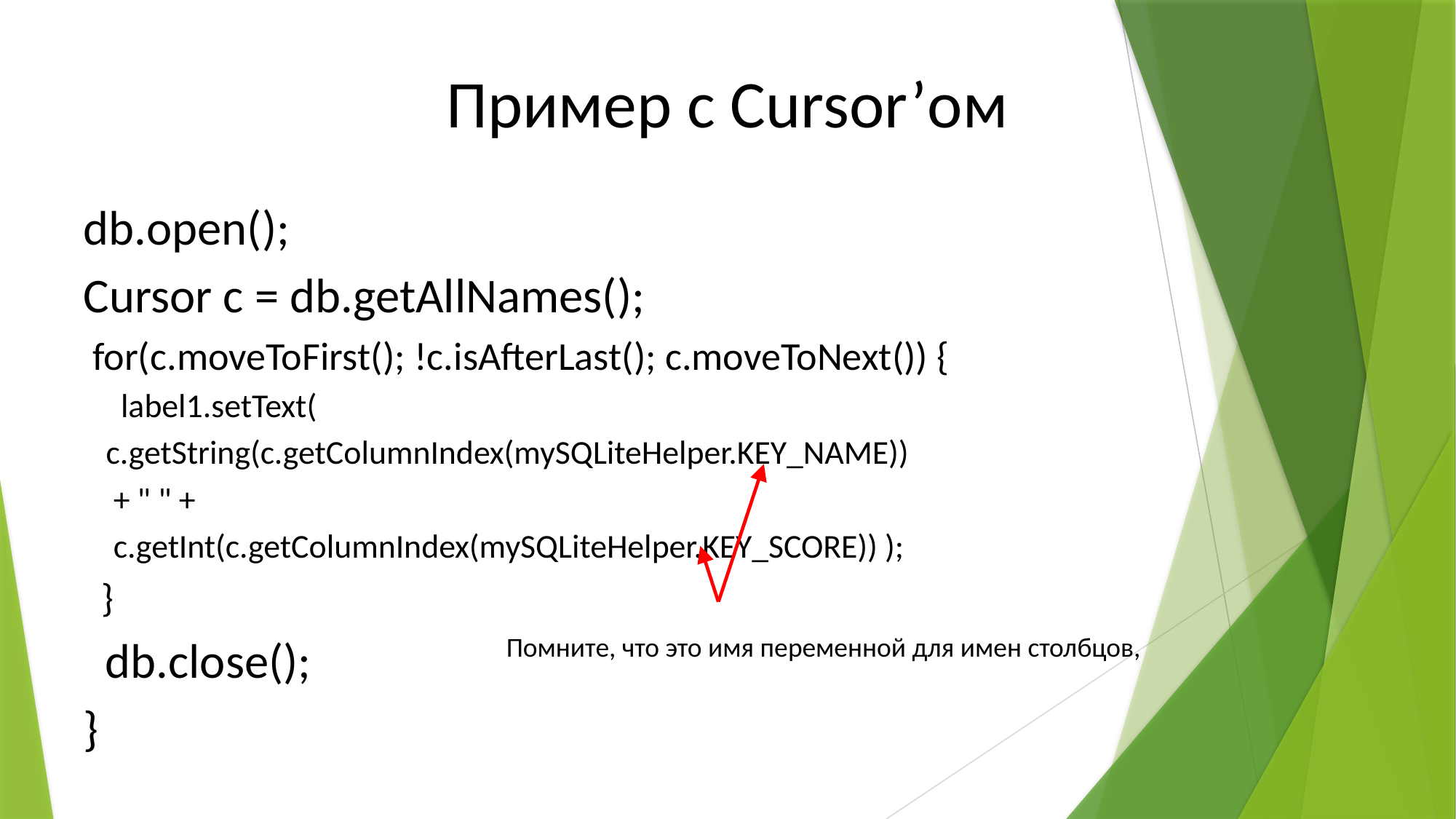

Пример с Cursor’ом
db.open();
Cursor c = db.getAllNames();
 for(c.moveToFirst(); !c.isAfterLast(); c.moveToNext()) {
     label1.setText(
   c.getString(c.getColumnIndex(mySQLiteHelper.KEY_NAME))
    + " " +
    c.getInt(c.getColumnIndex(mySQLiteHelper.KEY_SCORE)) );
  }
  db.close();
}

Помните, что это имя переменной для имен столбцов,